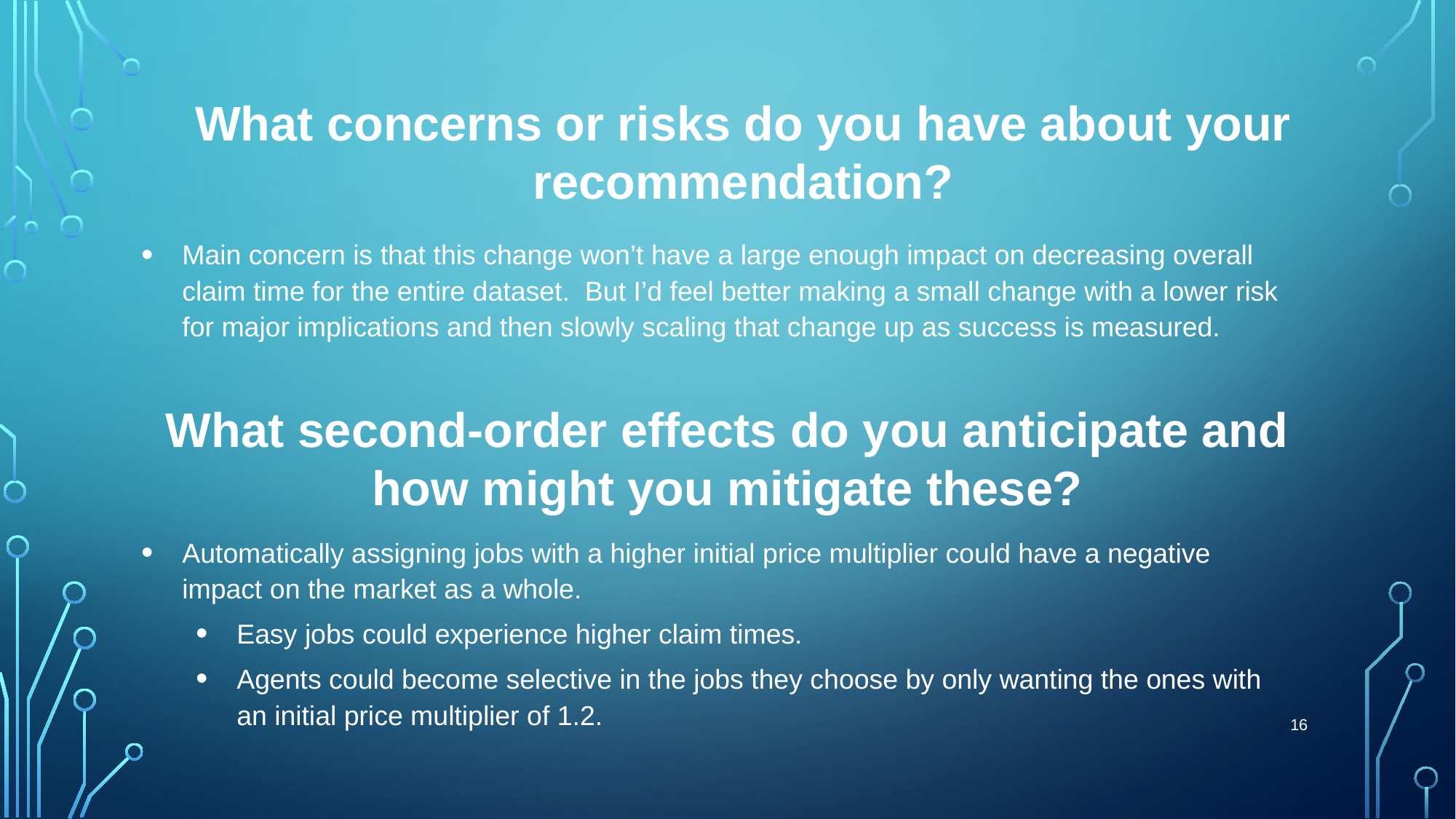

What concerns or risks do you have about your recommendation?
Main concern is that this change won’t have a large enough impact on decreasing overall claim time for the entire dataset.  But I’d feel better making a small change with a lower risk for major implications and then slowly scaling that change up as success is measured.

Automatically assigning jobs with a higher initial price multiplier could have a negative impact on the market as a whole.
Easy jobs could experience higher claim times.
Agents could become selective in the jobs they choose by only wanting the ones with an initial price multiplier of 1.2.

What second-order effects do you anticipate and how might you mitigate these?
16